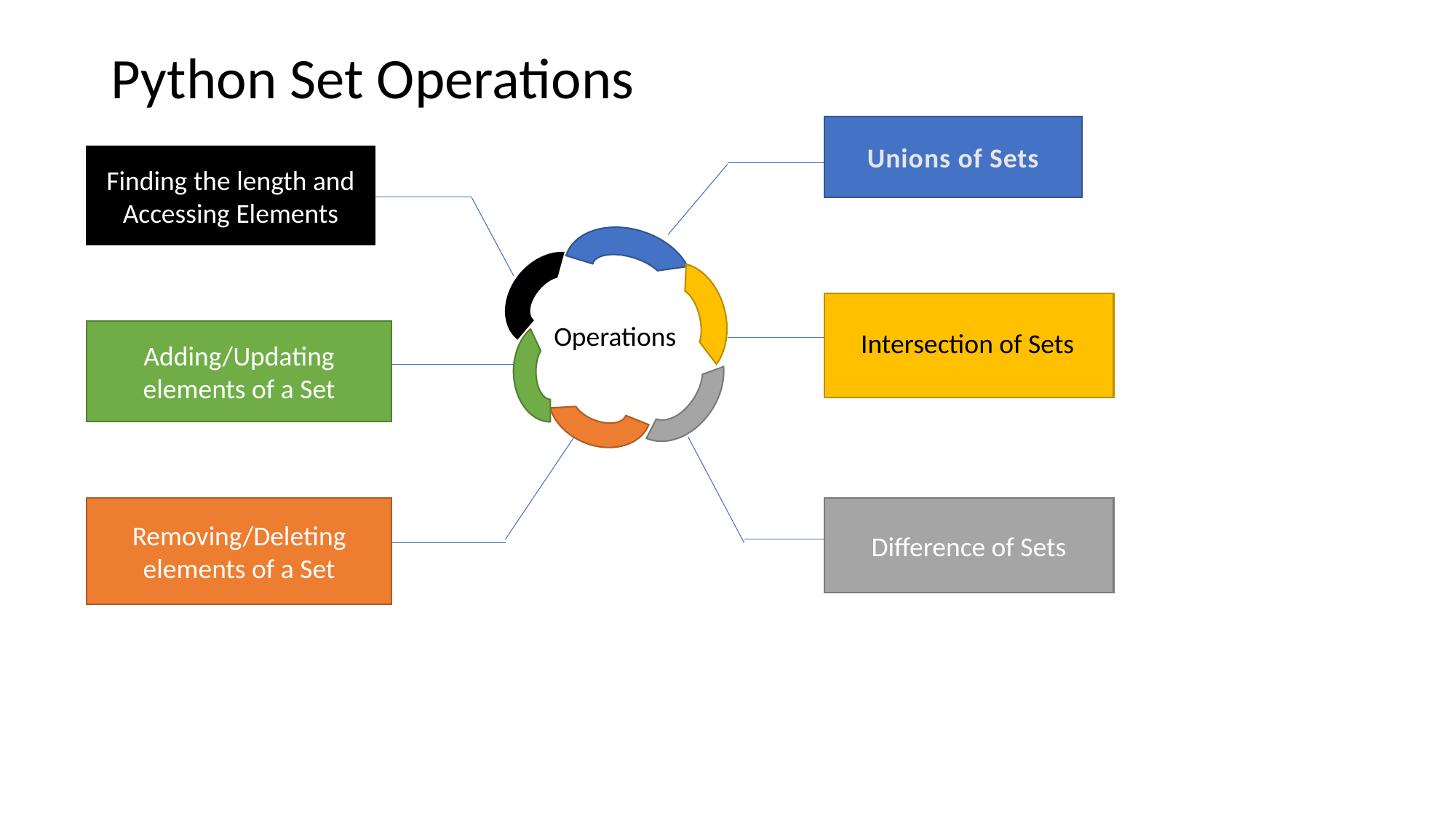

# Python Set Operations
Unions of Sets
Finding the length and Accessing Elements

Operations
Adding/Updating elements of a Set
Intersection of Sets

Removing/Deleting elements of a Set
Difference of Sets